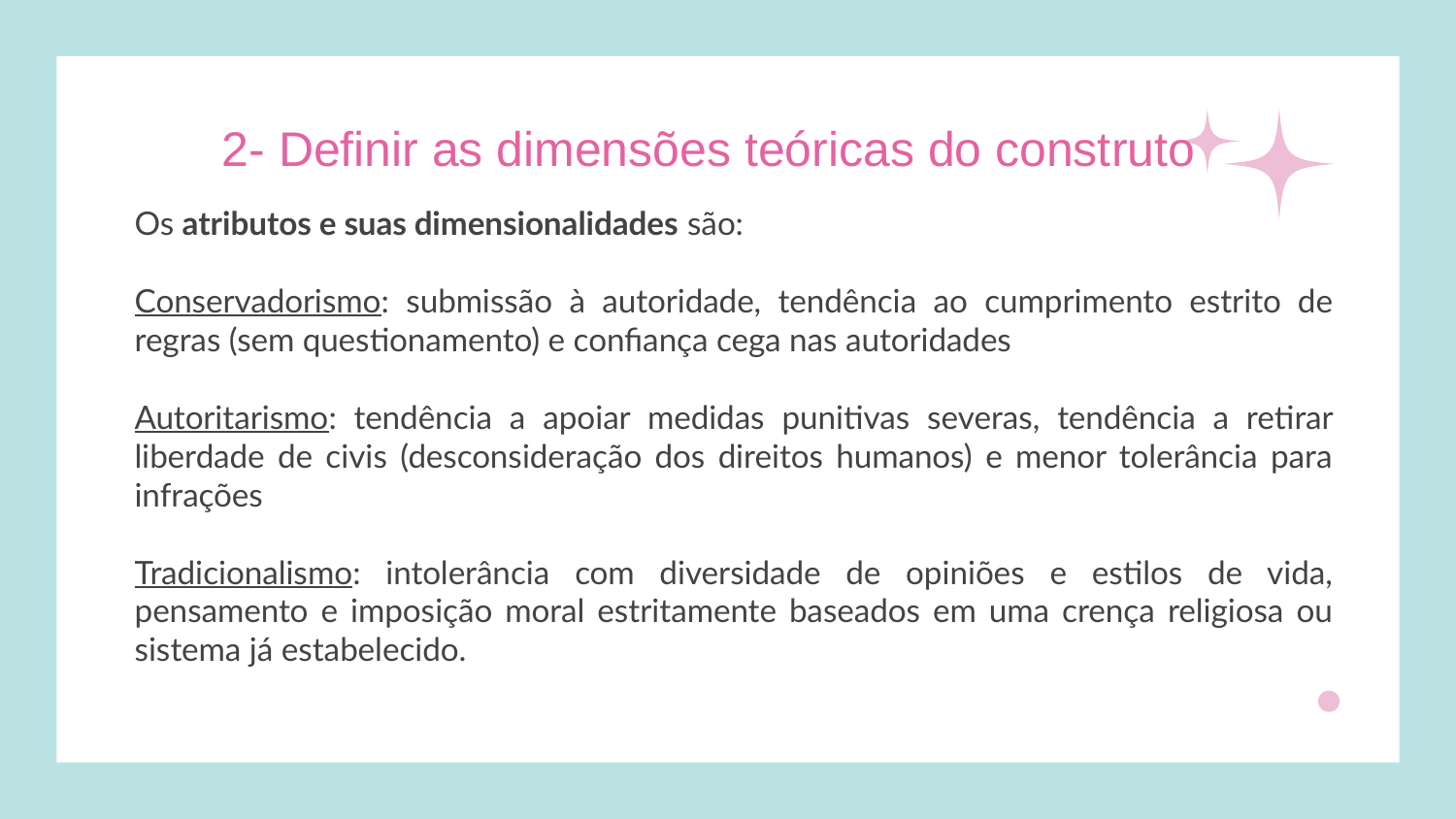

# 2- Definir as dimensões teóricas do construto
Os atributos e suas dimensionalidades são:

Conservadorismo: submissão à autoridade, tendência ao cumprimento estrito de regras (sem questionamento) e confiança cega nas autoridades

Autoritarismo: tendência a apoiar medidas punitivas severas, tendência a retirar liberdade de civis (desconsideração dos direitos humanos) e menor tolerância para infrações

Tradicionalismo: intolerância com diversidade de opiniões e estilos de vida, pensamento e imposição moral estritamente baseados em uma crença religiosa ou sistema já estabelecido.